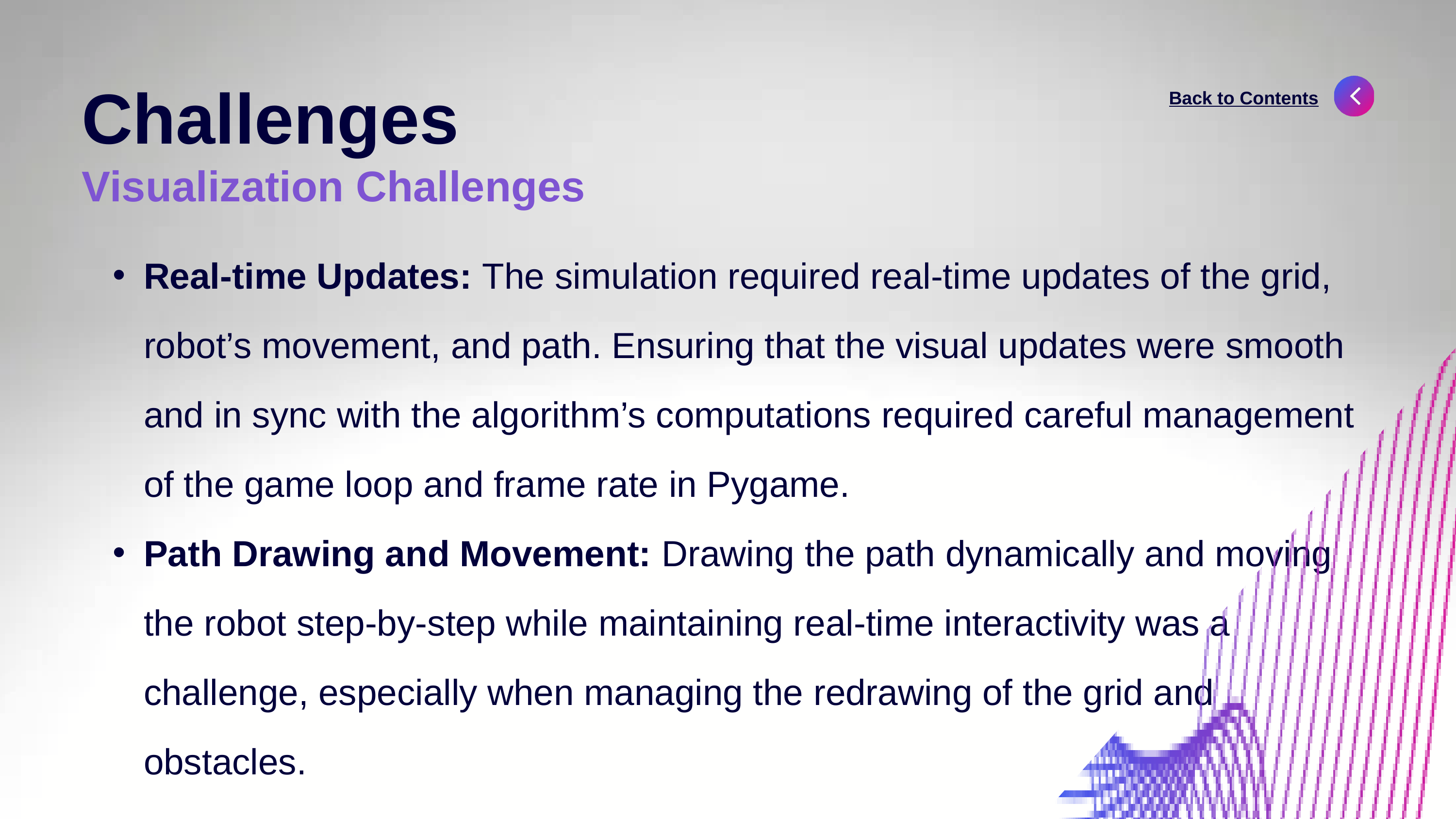

Challenges

Back to Contents

Visualization Challenges
Real-time Updates: The simulation required real-time updates of the grid, robot’s movement, and path. Ensuring that the visual updates were smooth and in sync with the algorithm’s computations required careful management of the game loop and frame rate in Pygame.
Path Drawing and Movement: Drawing the path dynamically and moving the robot step-by-step while maintaining real-time interactivity was a challenge, especially when managing the redrawing of the grid and obstacles.